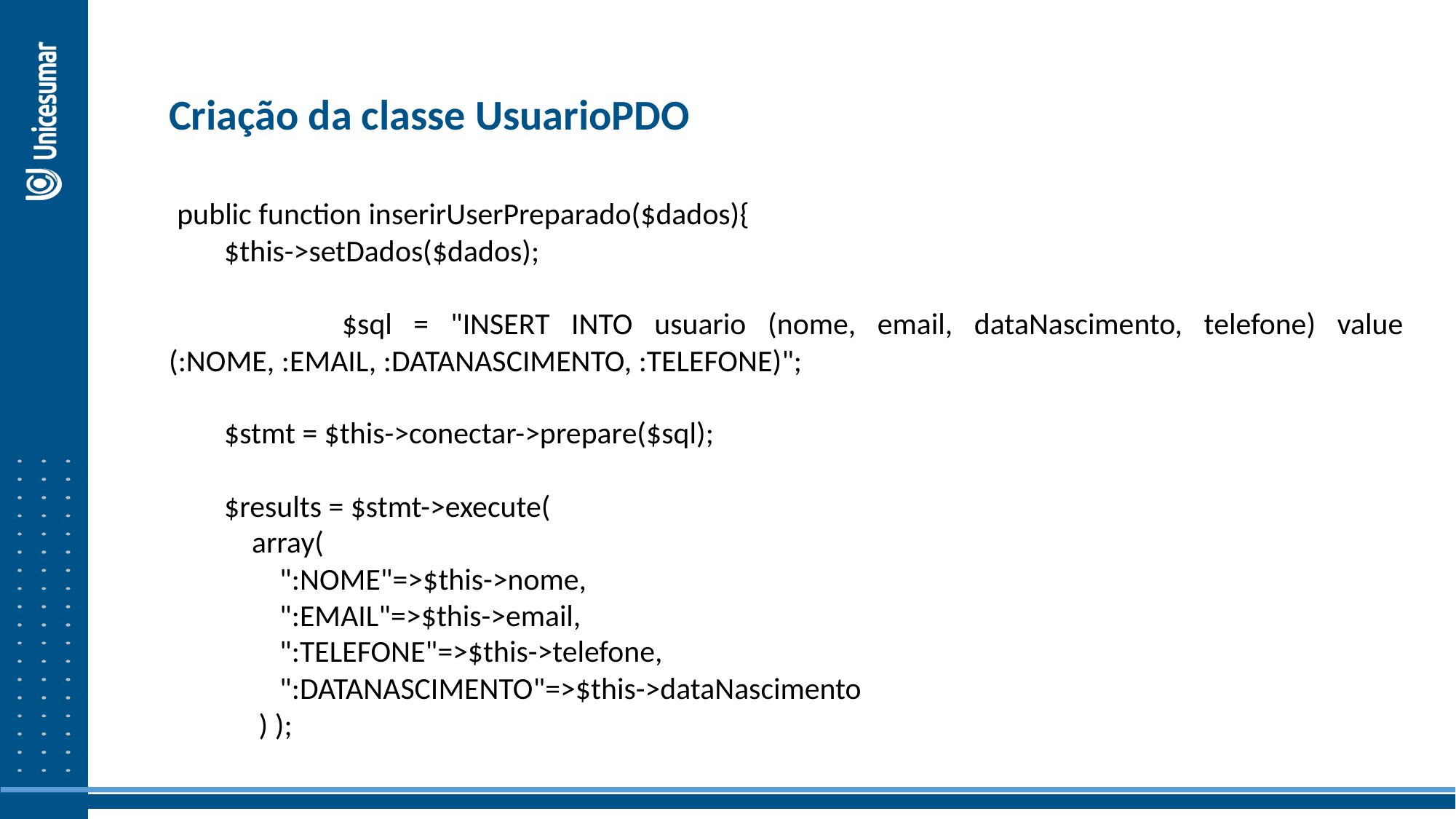

Criação da classe UsuarioPDO
 public function inserirUserPreparado($dados){
        $this->setDados($dados);

        $sql = "INSERT INTO usuario (nome, email, dataNascimento, telefone) value (:NOME, :EMAIL, :DATANASCIMENTO, :TELEFONE)";

        $stmt = $this->conectar->prepare($sql);

        $results = $stmt->execute(
            array(
                ":NOME"=>$this->nome,
                ":EMAIL"=>$this->email,
                ":TELEFONE"=>$this->telefone,
                ":DATANASCIMENTO"=>$this->dataNascimento
             ) );